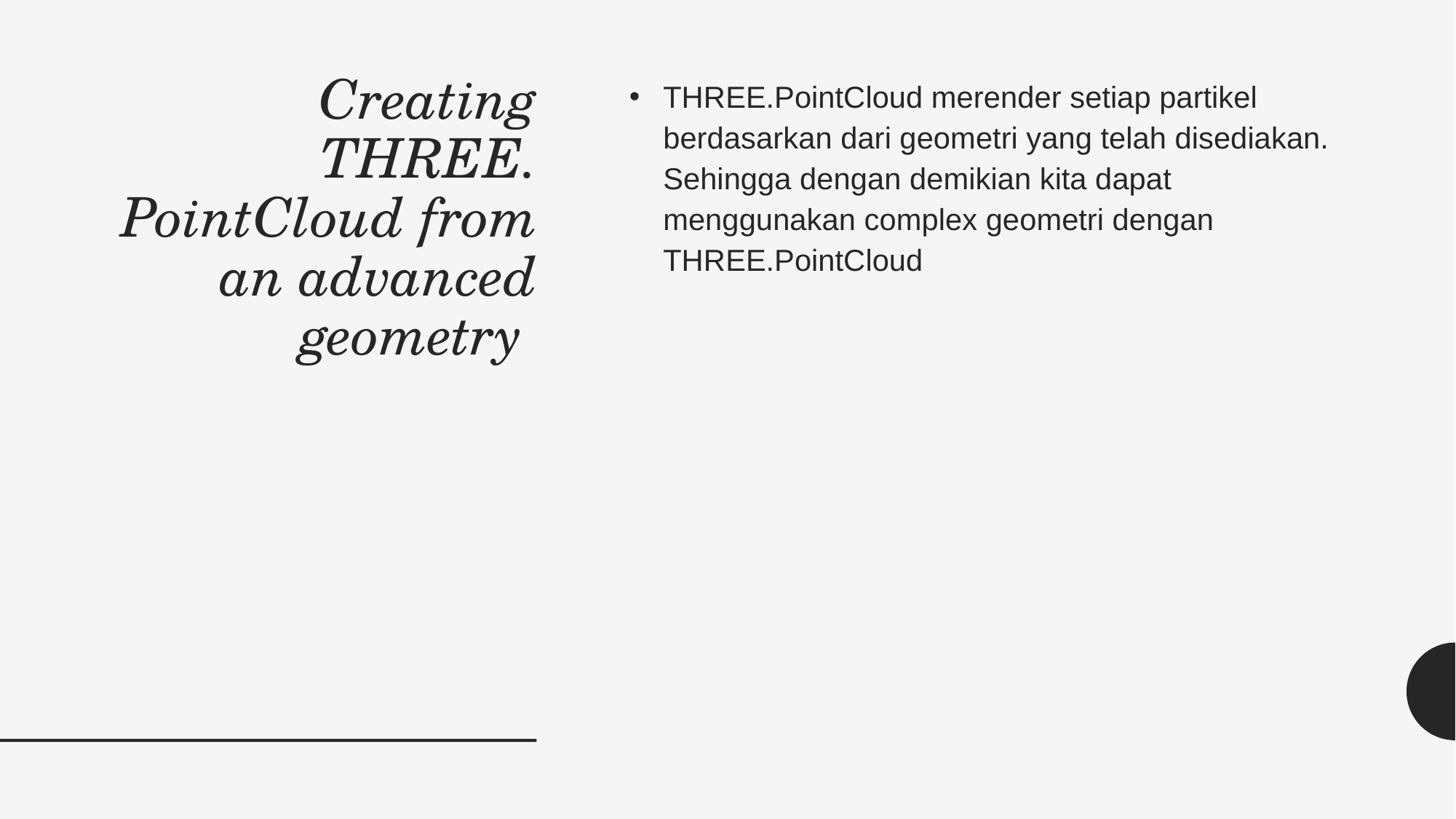

Creating THREE.
PointCloud from an advanced geometry
THREE.PointCloud merender setiap partikel berdasarkan dari geometri yang telah disediakan. Sehingga dengan demikian kita dapat menggunakan complex geometri dengan THREE.PointCloud